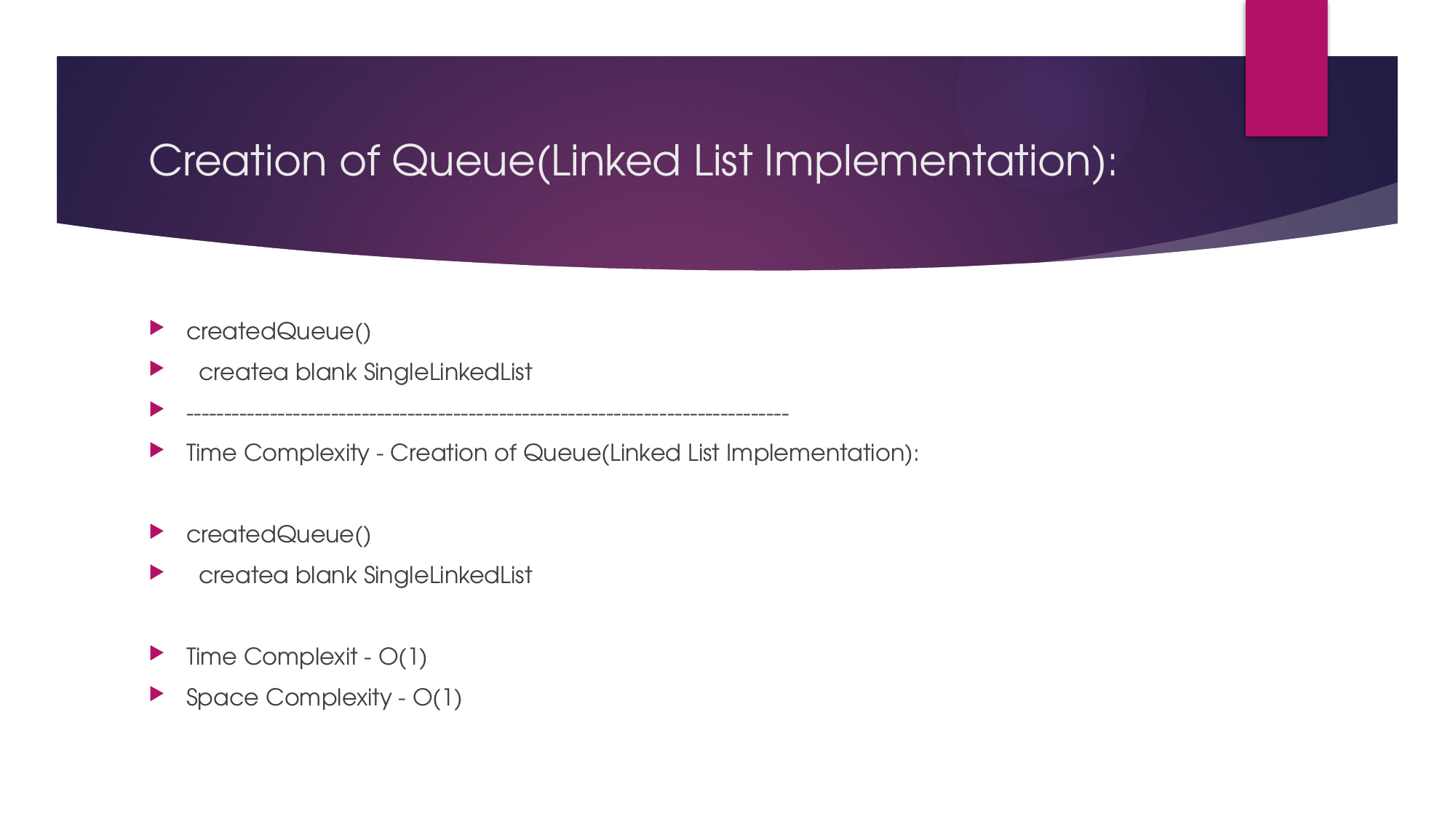

# Creation of Queue(Linked List Implementation):
createdQueue()
  createa blank SingleLinkedList
-------------------------------------------------------------------------------
Time Complexity - Creation of Queue(Linked List Implementation):

createdQueue()
  createa blank SingleLinkedList

Time Complexit - O(1)
Space Complexity - O(1)